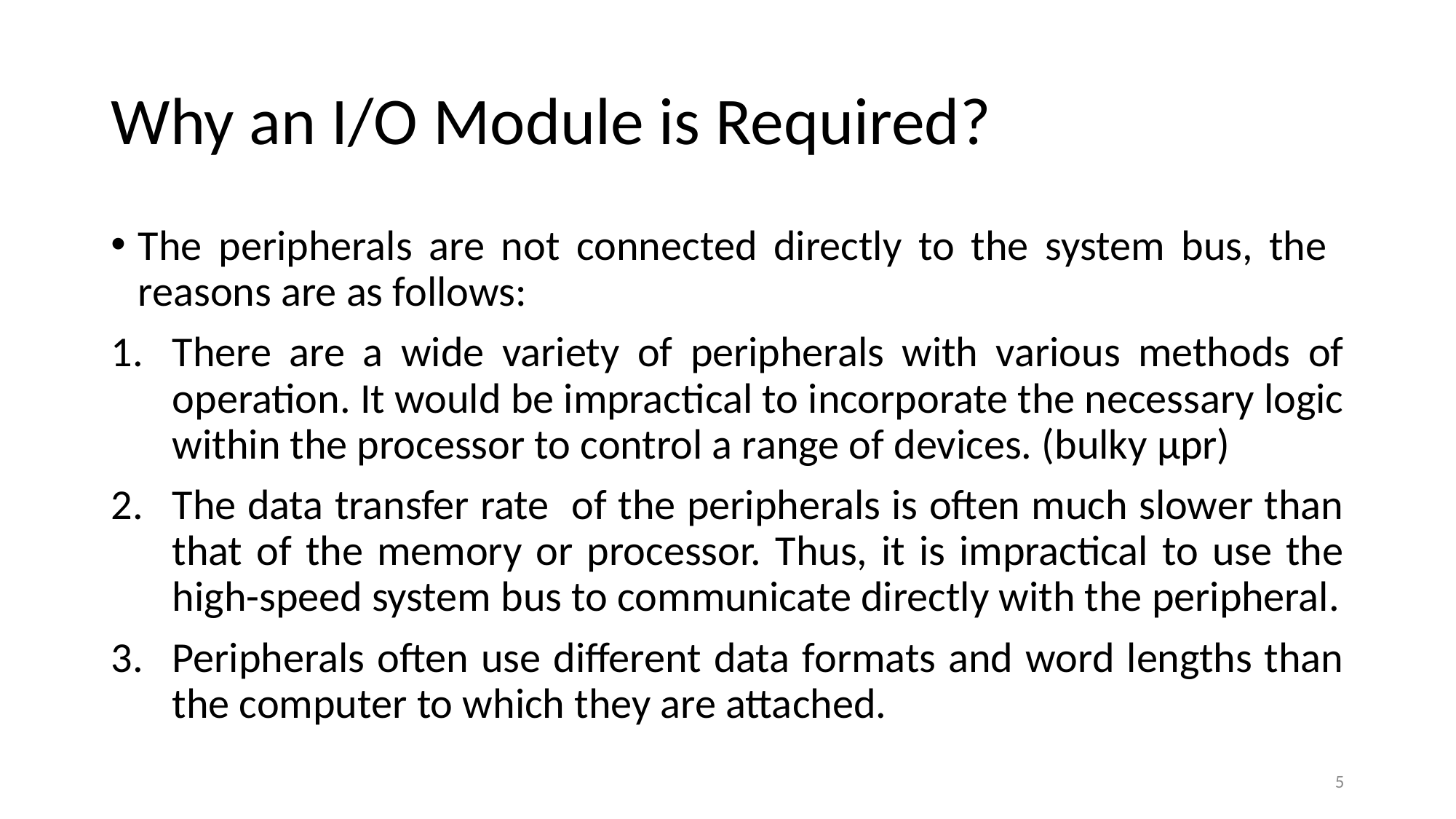

# Why an I/O Module is Required?
The peripherals are not connected directly to the system bus, the  reasons are as follows:
There are a wide variety of peripherals with various methods of operation. It would be impractical to incorporate the necessary logic within the processor to control a range of devices. (bulky μpr)
The data transfer rate  of the peripherals is often much slower than that of the memory or processor. Thus, it is impractical to use the high-speed system bus to communicate directly with the peripheral.
Peripherals often use different data formats and word lengths than the computer to which they are attached.
5